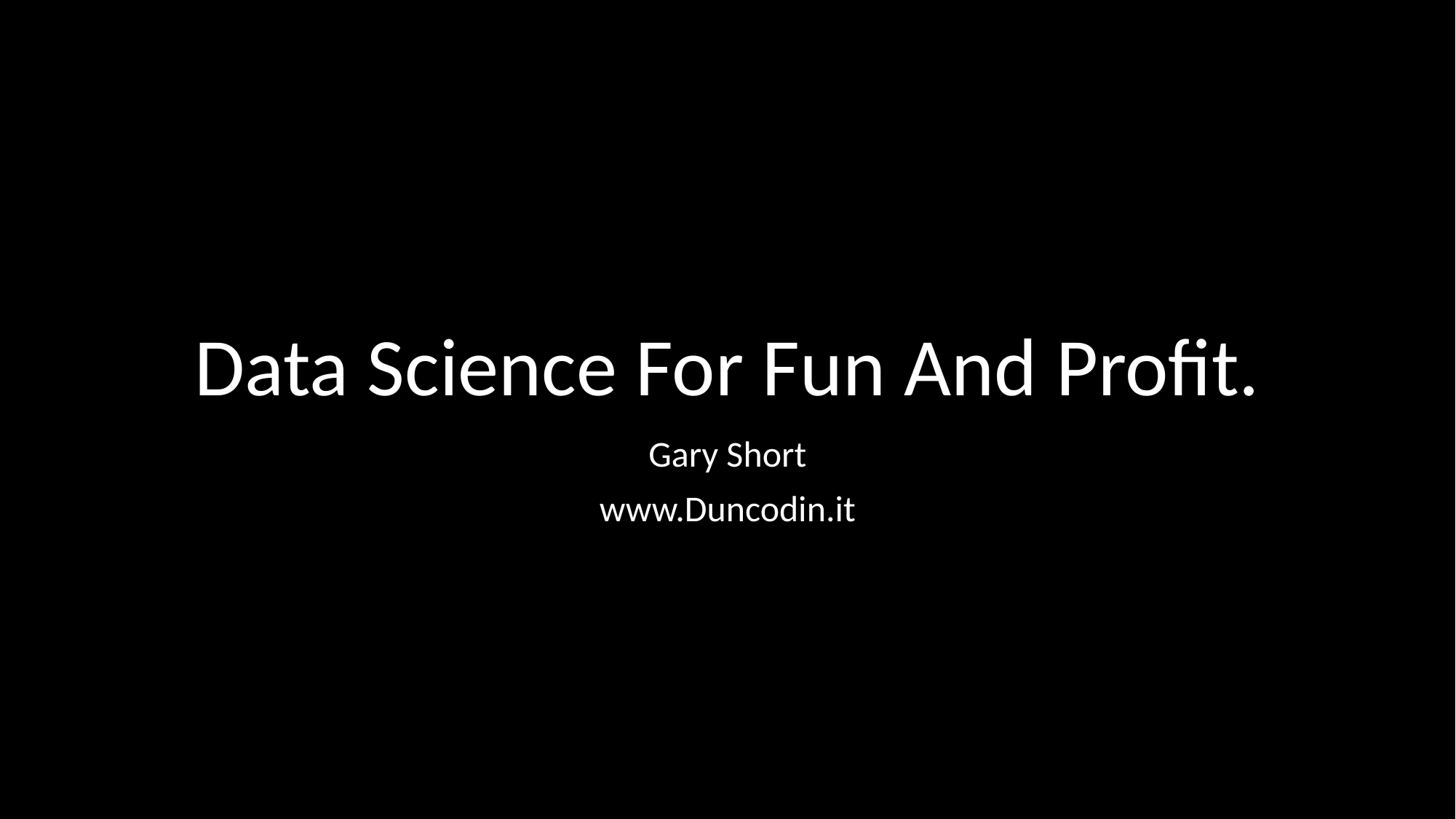

# Data Science For Fun And Profit.
Gary Short
www.Duncodin.it